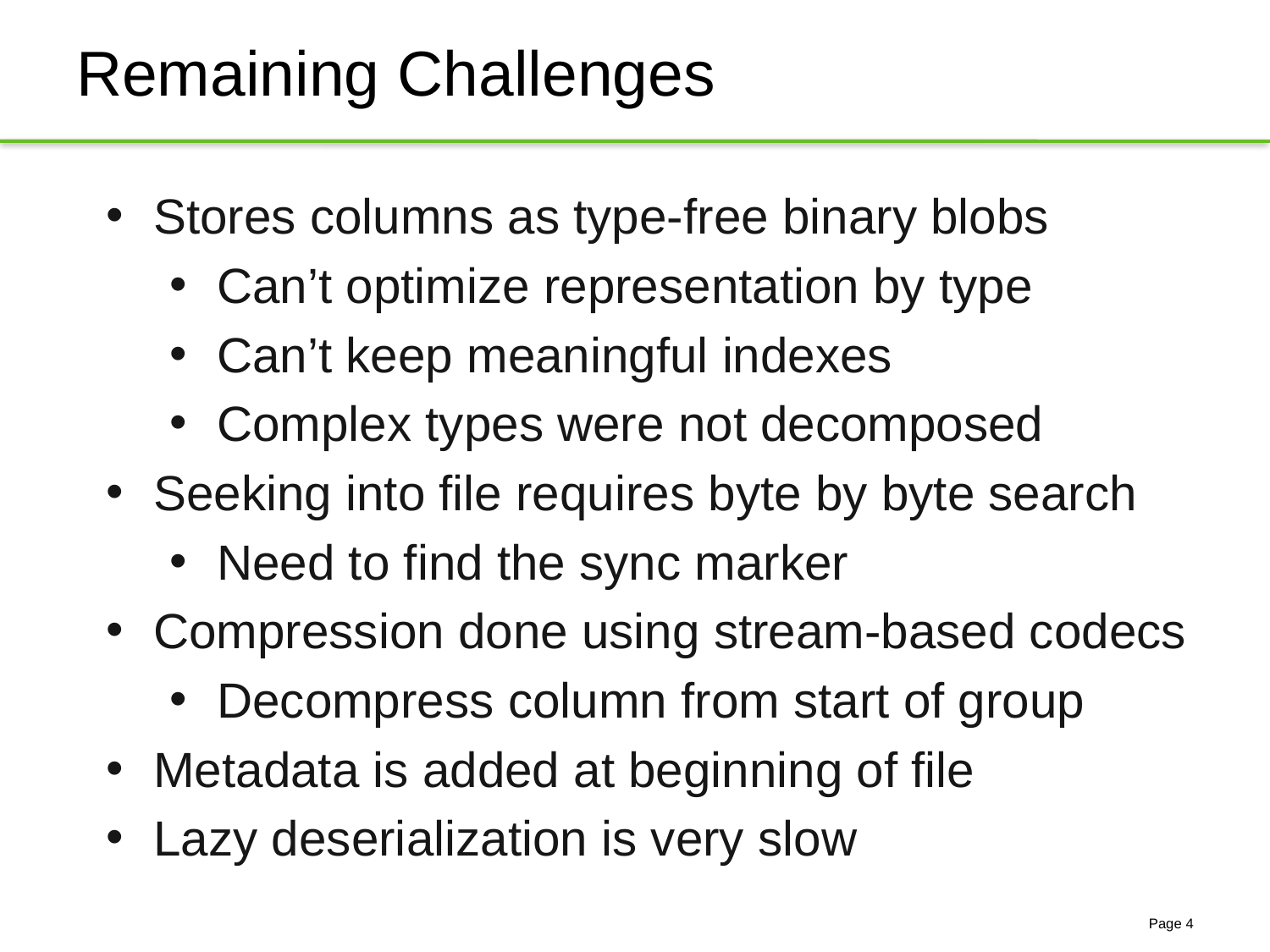

# Remaining Challenges
Stores columns as type-free binary blobs
Can’t optimize representation by type
Can’t keep meaningful indexes
Complex types were not decomposed
Seeking into file requires byte by byte search
Need to find the sync marker
Compression done using stream-based codecs
Decompress column from start of group
Metadata is added at beginning of file
Lazy deserialization is very slow

Page 4